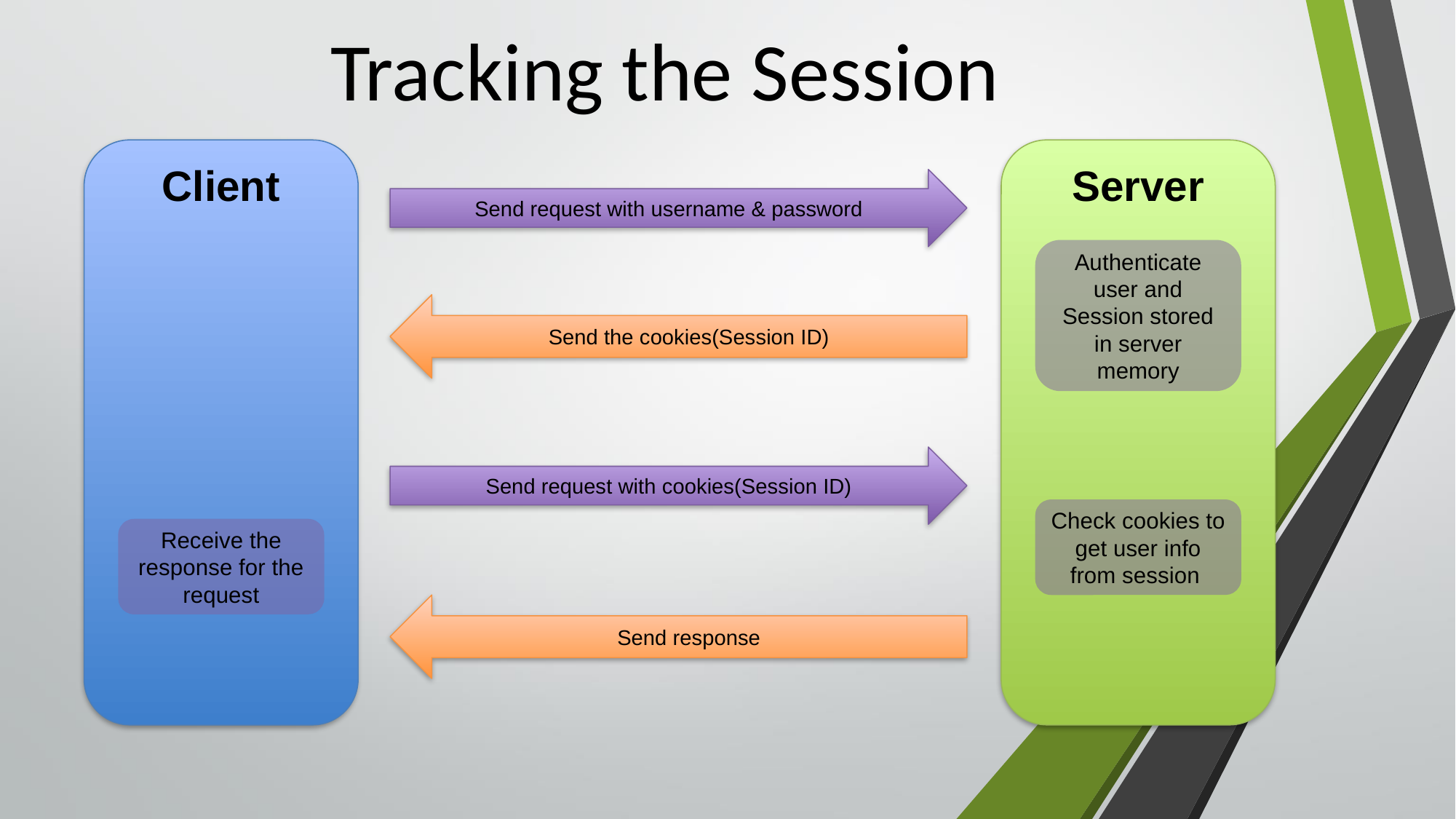

# Tracking the Session
Client
Server
Send request with username & password
Authenticate user and Session stored in server memory
Send the cookies(Session ID)
Send request with cookies(Session ID)
Check cookies to get user info from session
Receive the response for the request
Send response